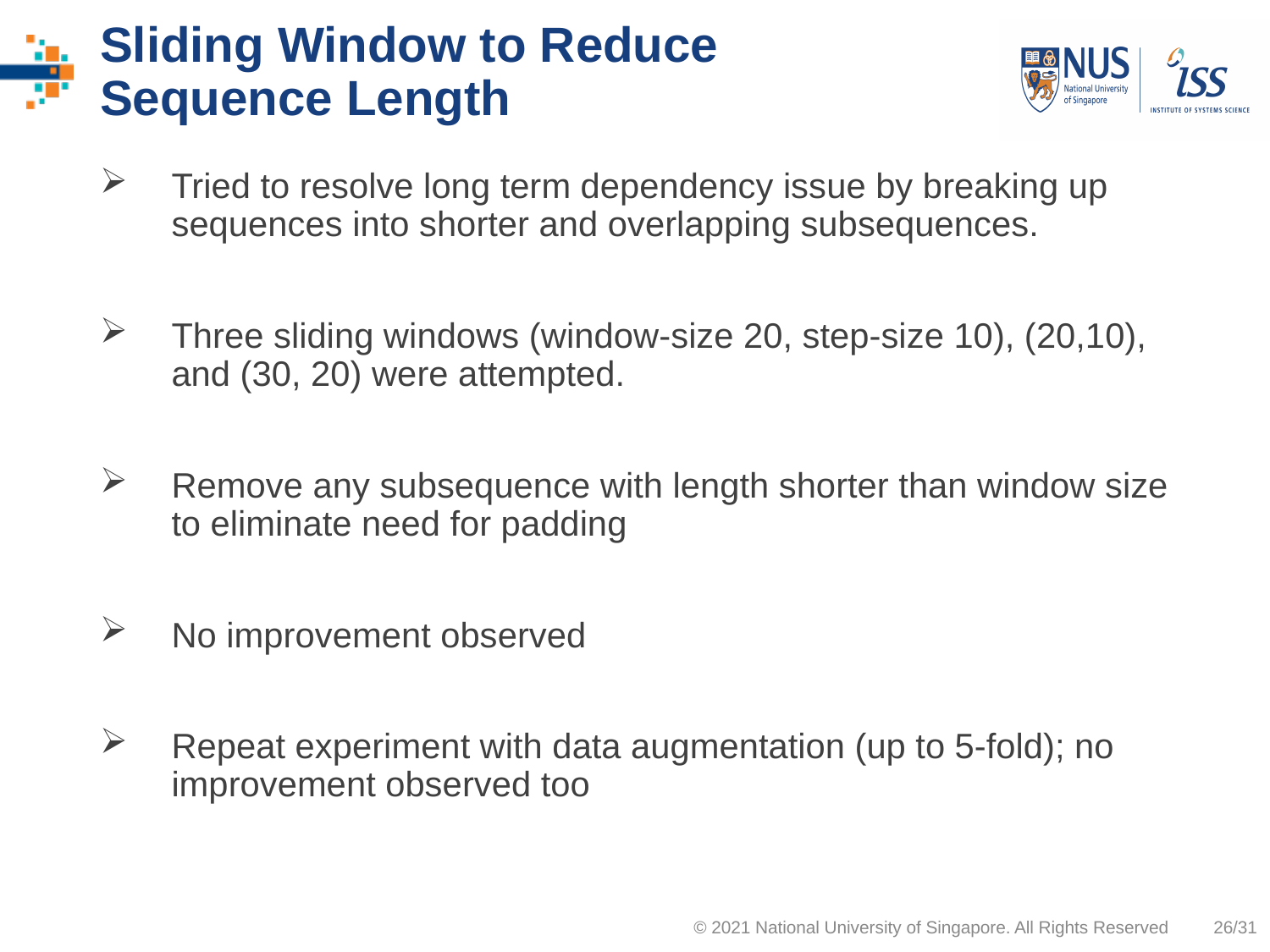

# Sliding Window to Reduce Sequence Length
Tried to resolve long term dependency issue by breaking up sequences into shorter and overlapping subsequences.

Three sliding windows (window-size 20, step-size 10), (20,10), and (30, 20) were attempted.

Remove any subsequence with length shorter than window size to eliminate need for padding

No improvement observed

Repeat experiment with data augmentation (up to 5-fold); no improvement observed too
© 2021 National University of Singapore. All Rights Reserved
26/31